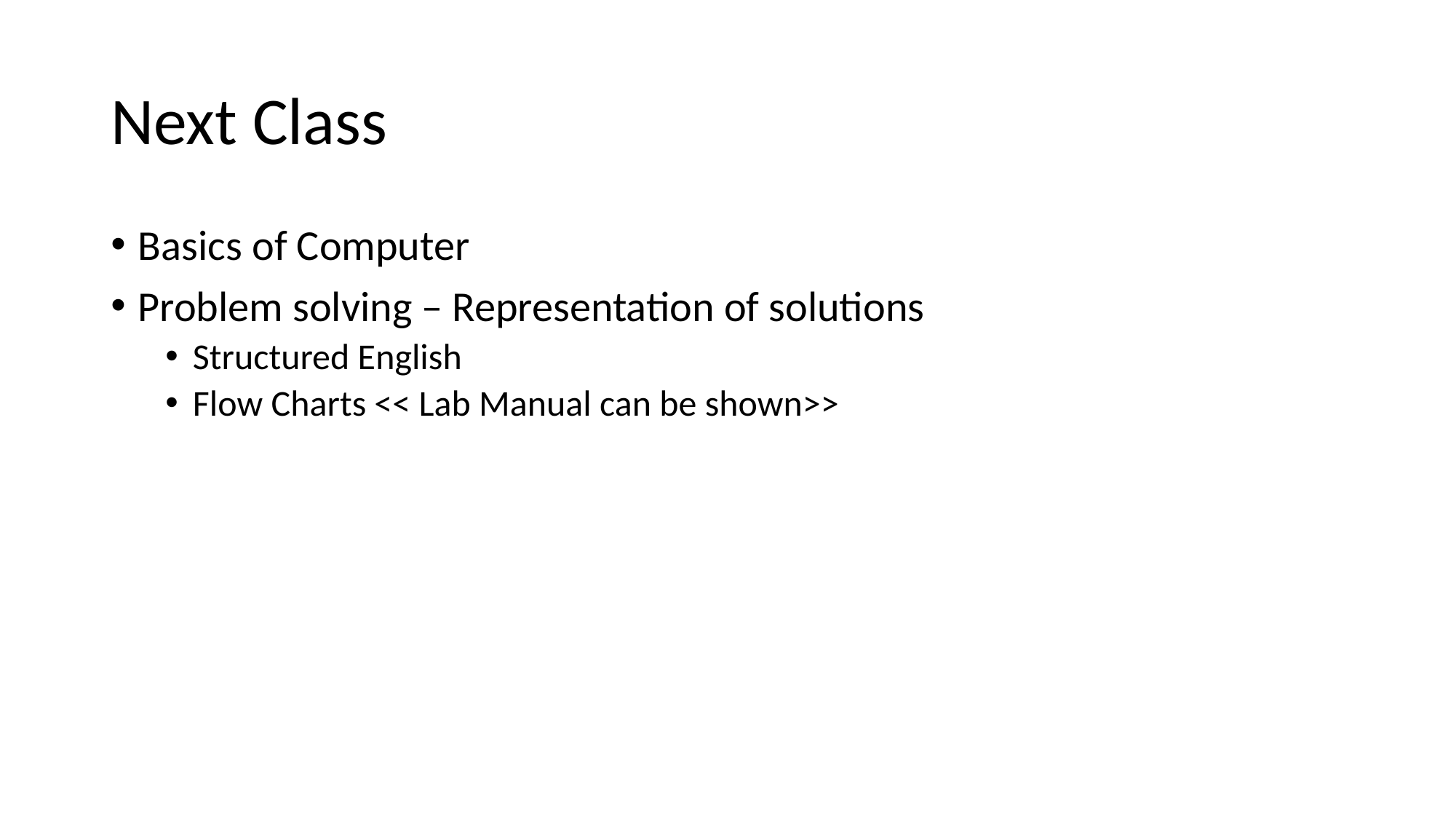

# Next Class
Basics of Computer
Problem solving – Representation of solutions
Structured English
Flow Charts << Lab Manual can be shown>>